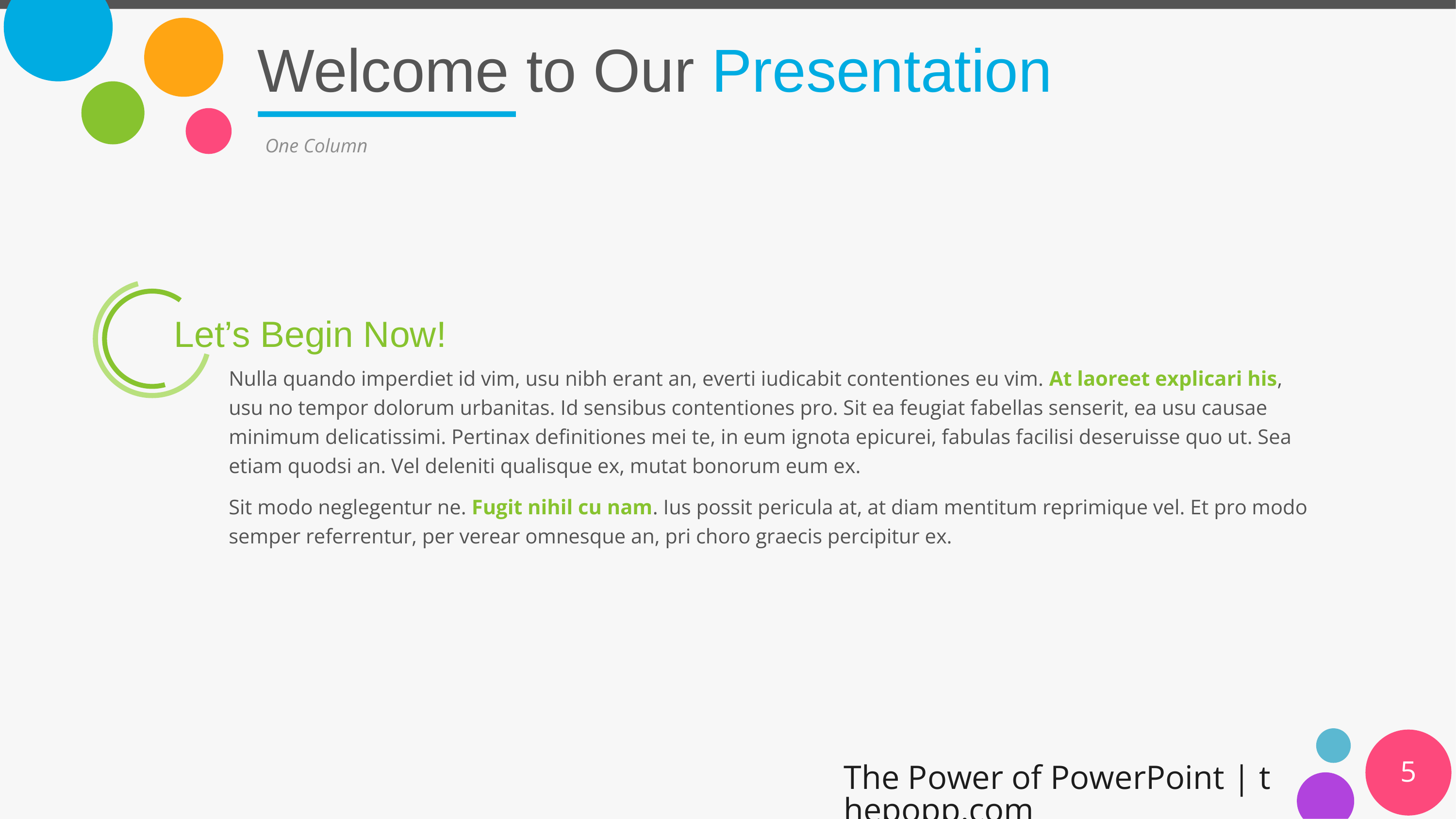

# Welcome to Our Presentation
One Column

Let’s Begin Now!
Nulla quando imperdiet id vim, usu nibh erant an, everti iudicabit contentiones eu vim. At laoreet explicari his, usu no tempor dolorum urbanitas. Id sensibus contentiones pro. Sit ea feugiat fabellas senserit, ea usu causae minimum delicatissimi. Pertinax definitiones mei te, in eum ignota epicurei, fabulas facilisi deseruisse quo ut. Sea etiam quodsi an. Vel deleniti qualisque ex, mutat bonorum eum ex.
Sit modo neglegentur ne. Fugit nihil cu nam. Ius possit pericula at, at diam mentitum reprimique vel. Et pro modo semper referrentur, per verear omnesque an, pri choro graecis percipitur ex.

5
The Power of PowerPoint | thepopp.com